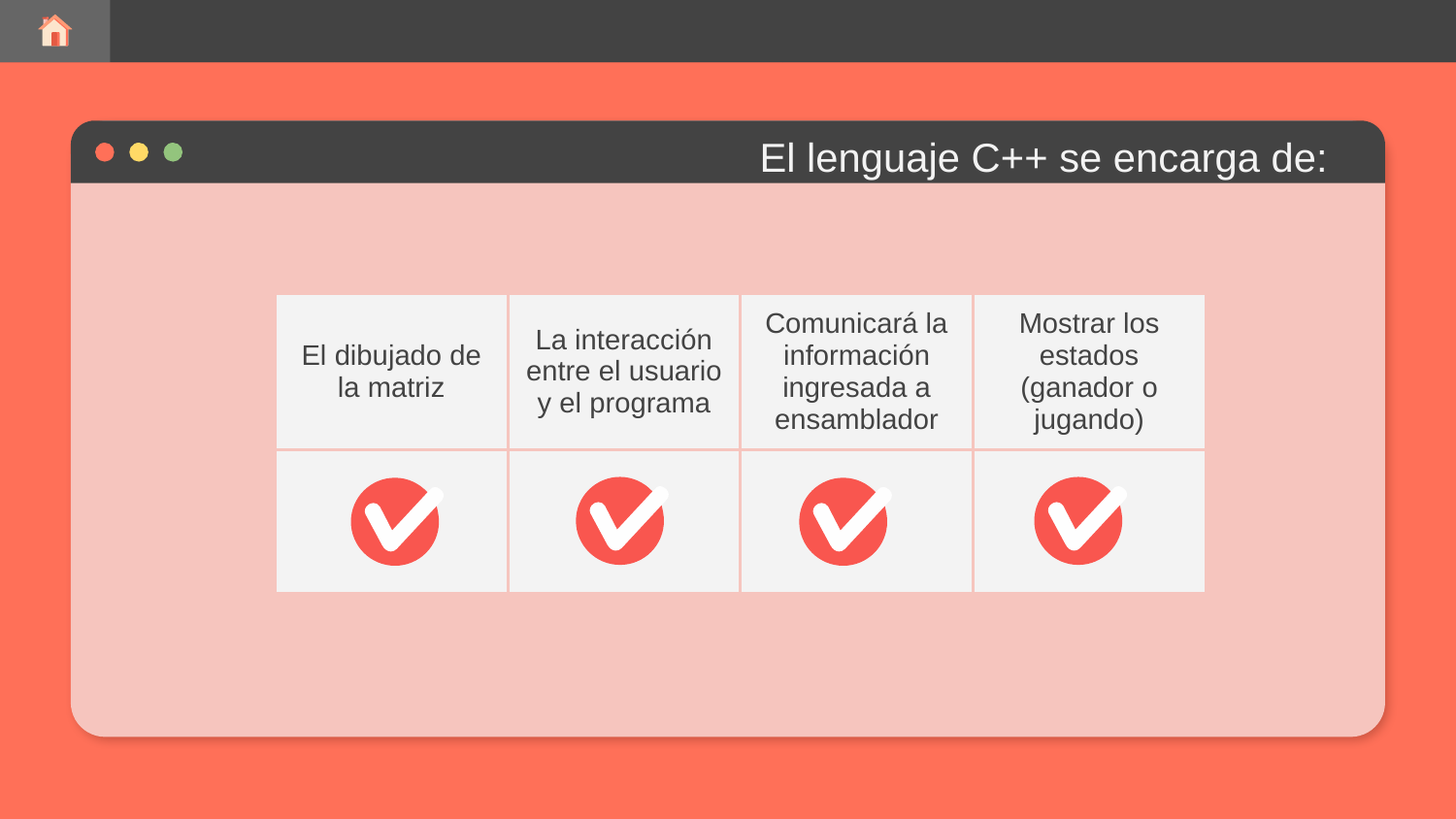

# El lenguaje C++ se encarga de:
| El dibujado de la matriz | La interacción entre el usuario y el programa | Comunicará la información ingresada a ensamblador | Mostrar los estados (ganador o jugando) |
| --- | --- | --- | --- |
|  |  |  |  |